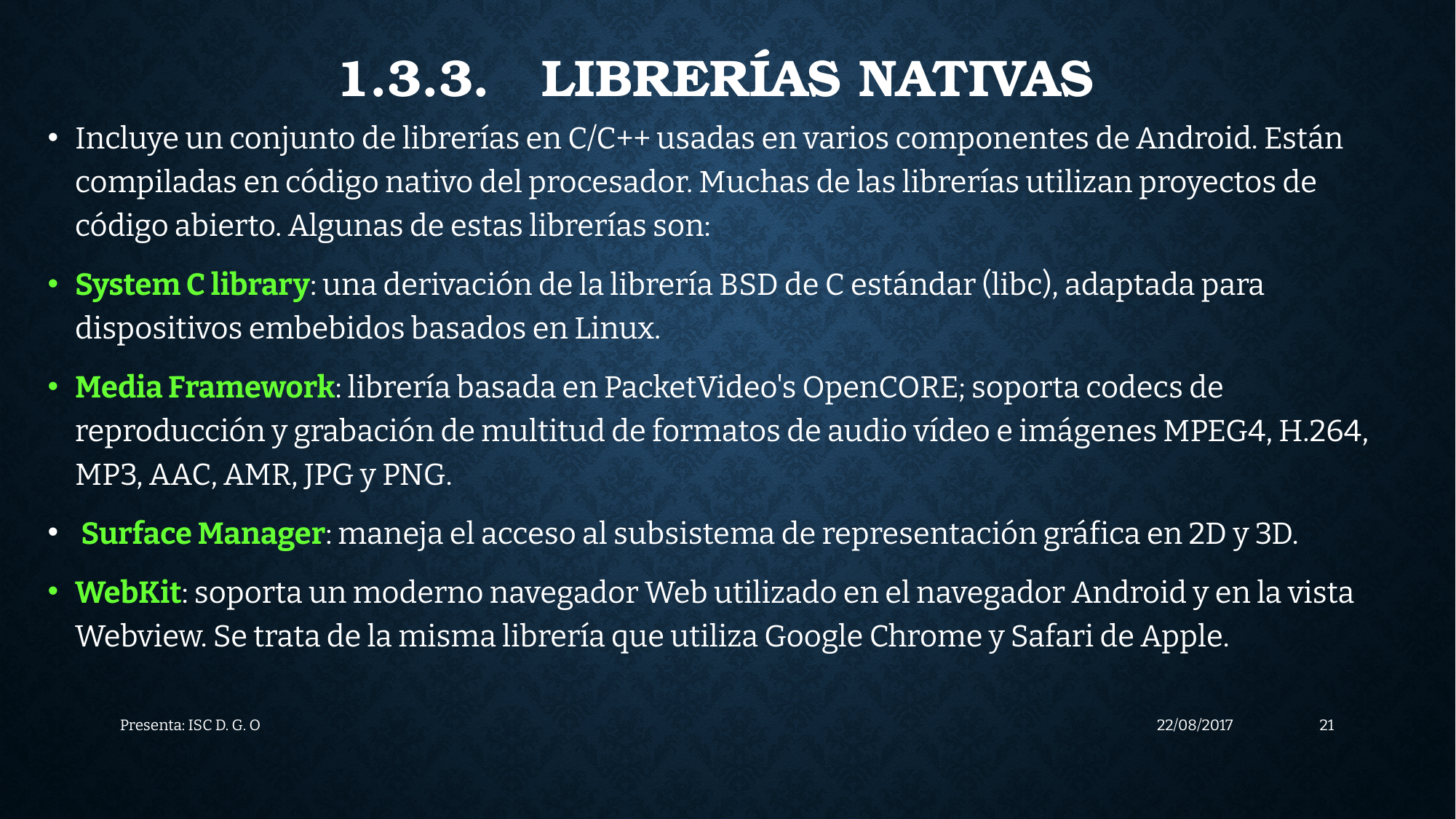

# 1.3.3.   Librerías nativas
Incluye un conjunto de librerías en C/C++ usadas en varios componentes de Android. Están compiladas en código nativo del procesador. Muchas de las librerías utilizan proyectos de código abierto. Algunas de estas librerías son:
System C library: una derivación de la librería BSD de C estándar (libc), adaptada para dispositivos embebidos basados en Linux.
Media Framework: librería basada en PacketVideo's OpenCORE; soporta codecs de reproducción y grabación de multitud de formatos de audio vídeo e imágenes MPEG4, H.264, MP3, AAC, AMR, JPG y PNG.
 Surface Manager: maneja el acceso al subsistema de representación gráfica en 2D y 3D.
WebKit: soporta un moderno navegador Web utilizado en el navegador Android y en la vista Webview. Se trata de la misma librería que utiliza Google Chrome y Safari de Apple.
Presenta: ISC D. G. O
22/08/2017
21